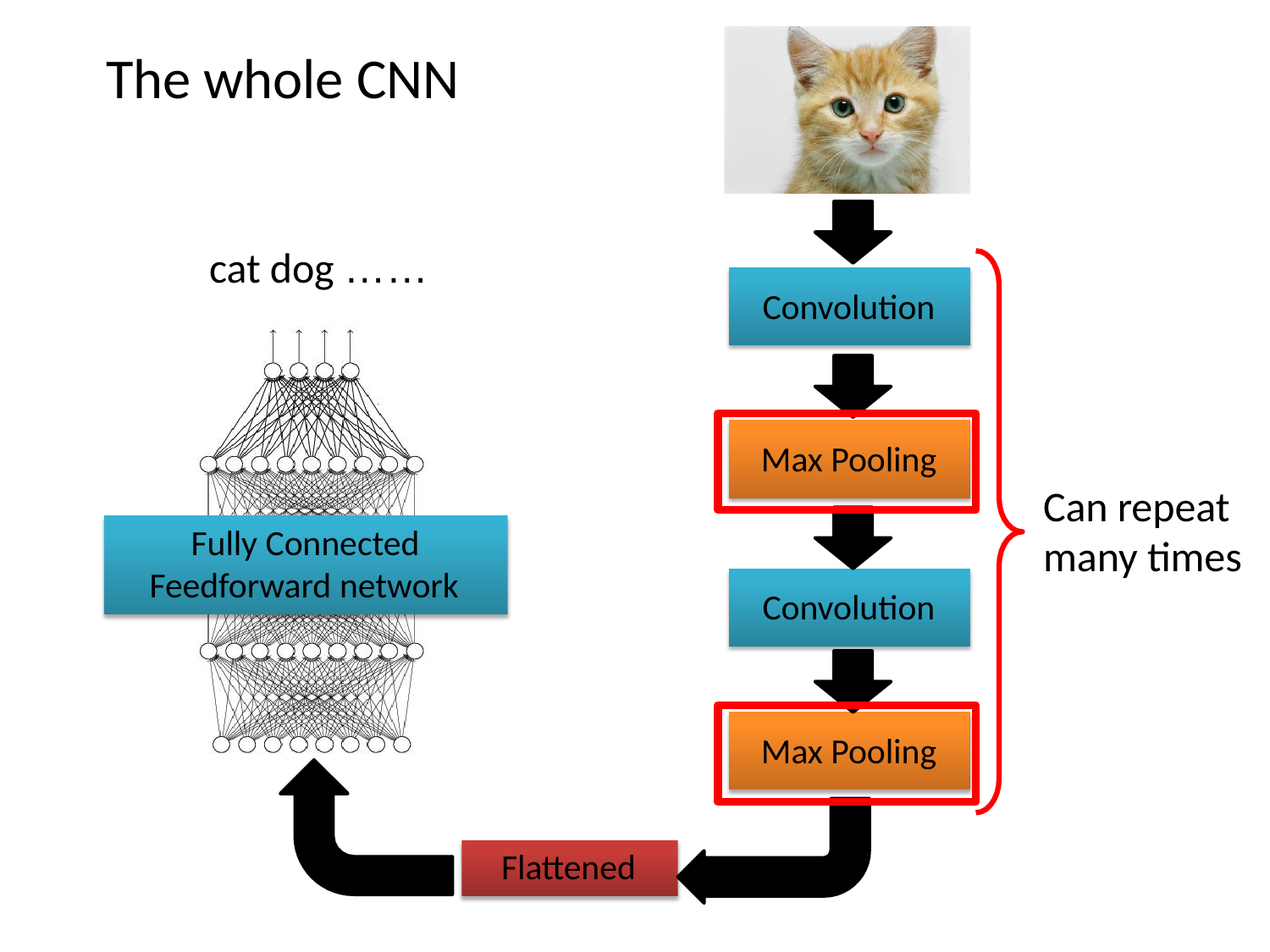

# The whole CNN

cat dog ……
Convolution

Max Pooling
Can repeat  many times
Fully Connected  Feedforward network

Convolution

Max Pooling

Flattened